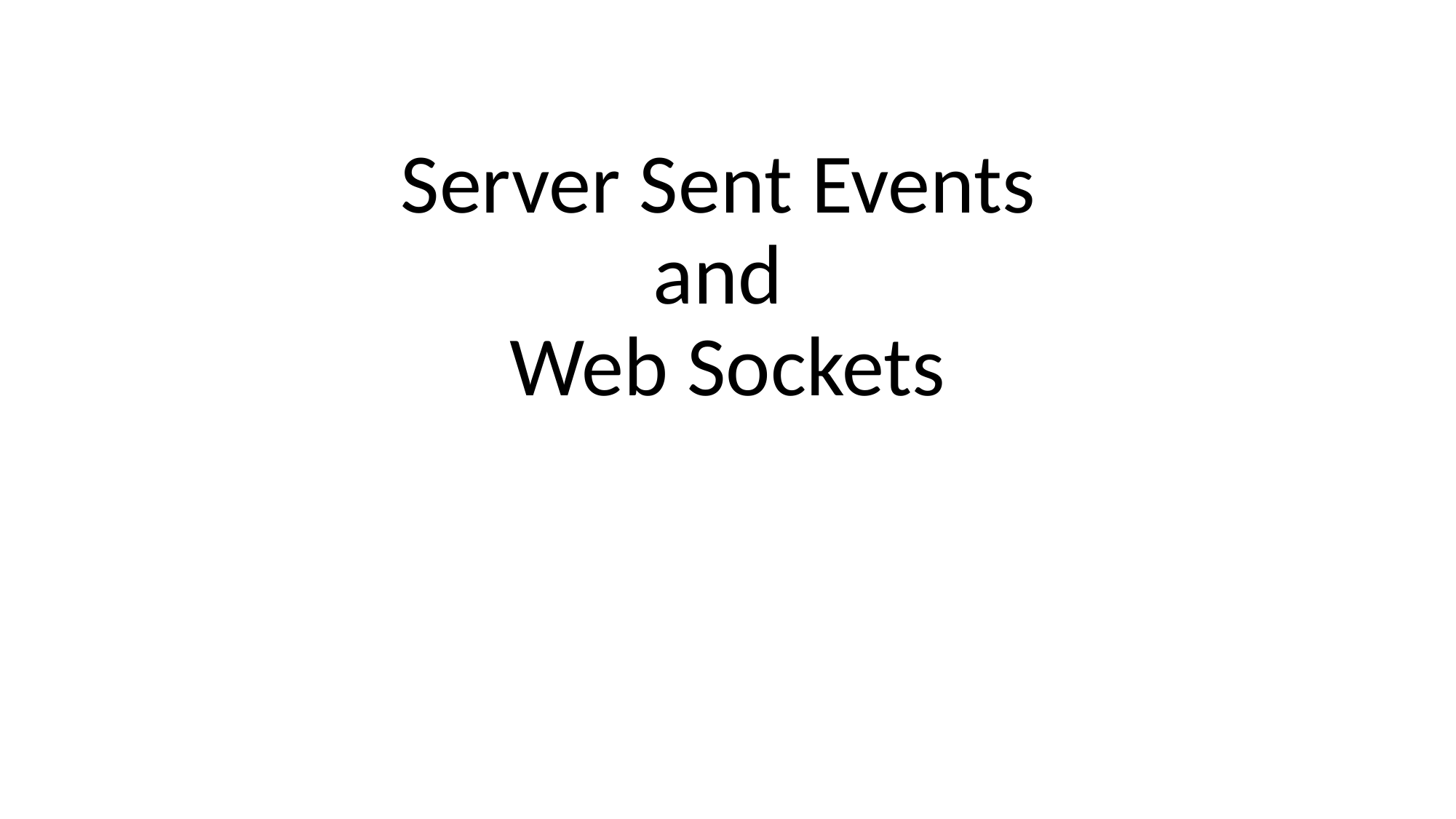

# Server Sent Events and Web Sockets